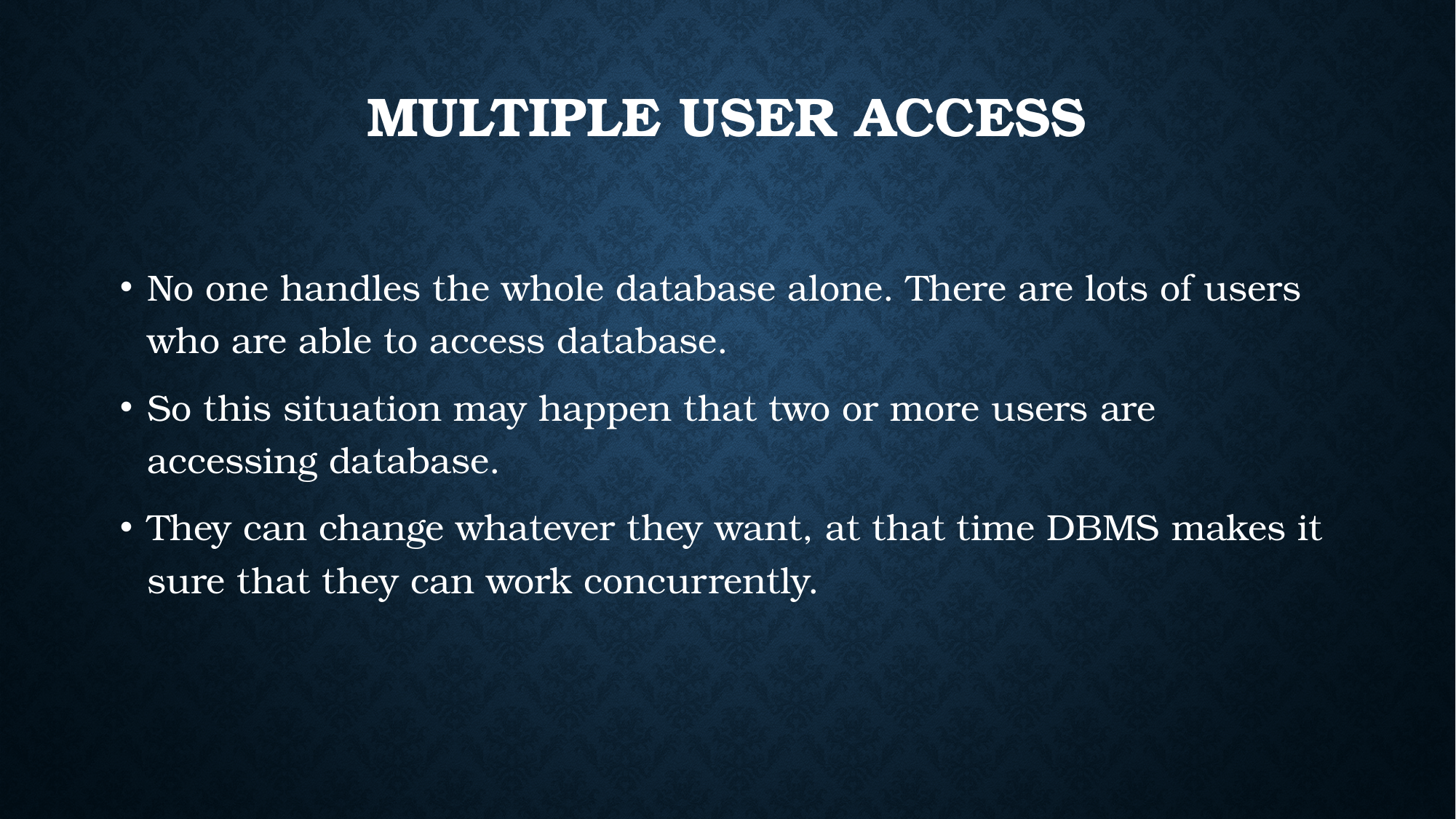

# Multiple user access
No one handles the whole database alone. There are lots of users who are able to access database.
So this situation may happen that two or more users are accessing database.
They can change whatever they want, at that time DBMS makes it sure that they can work concurrently.